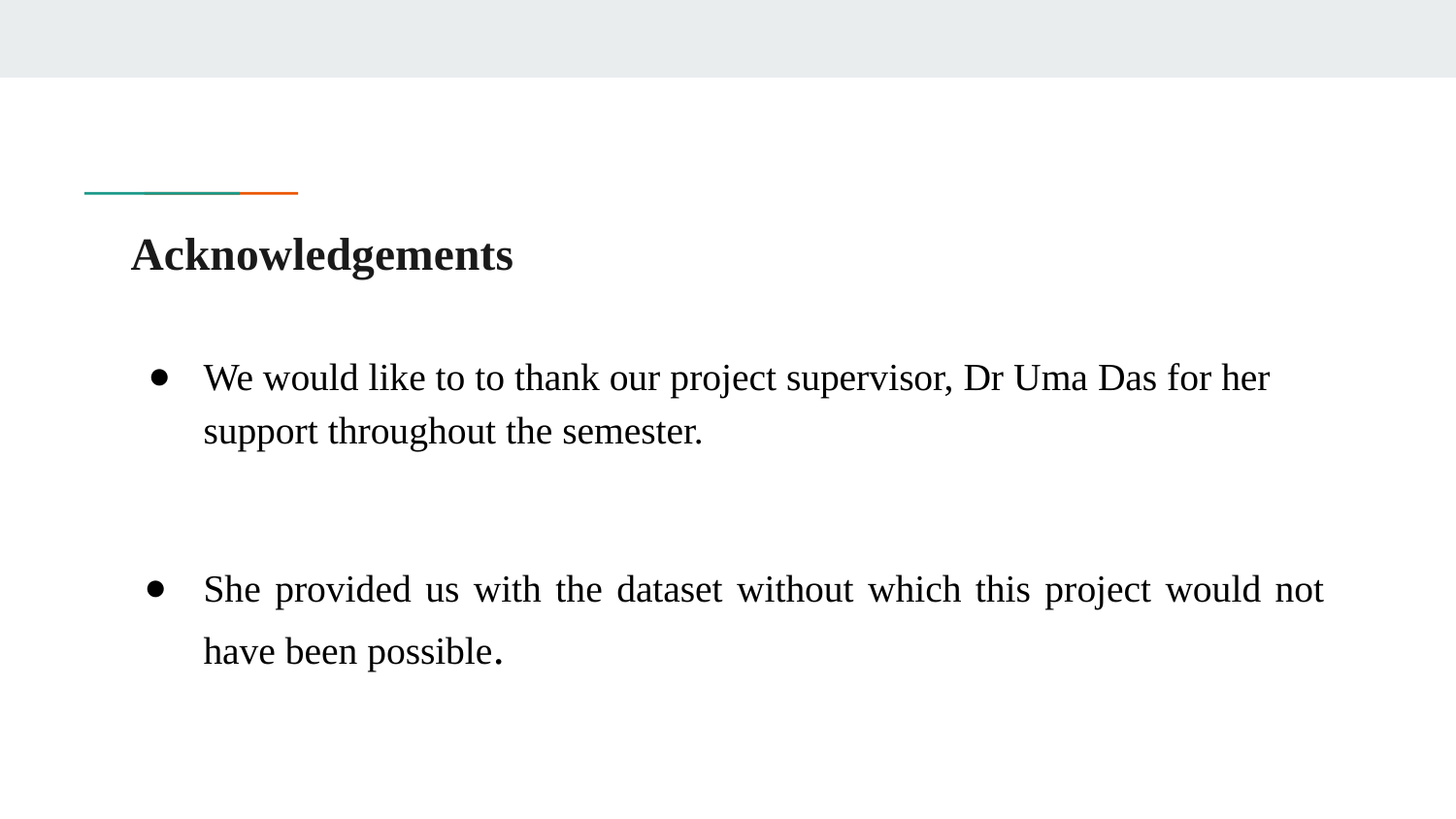

# Acknowledgements
We would like to to thank our project supervisor, Dr Uma Das for her support throughout the semester.

She provided us with the dataset without which this project would not have been possible.